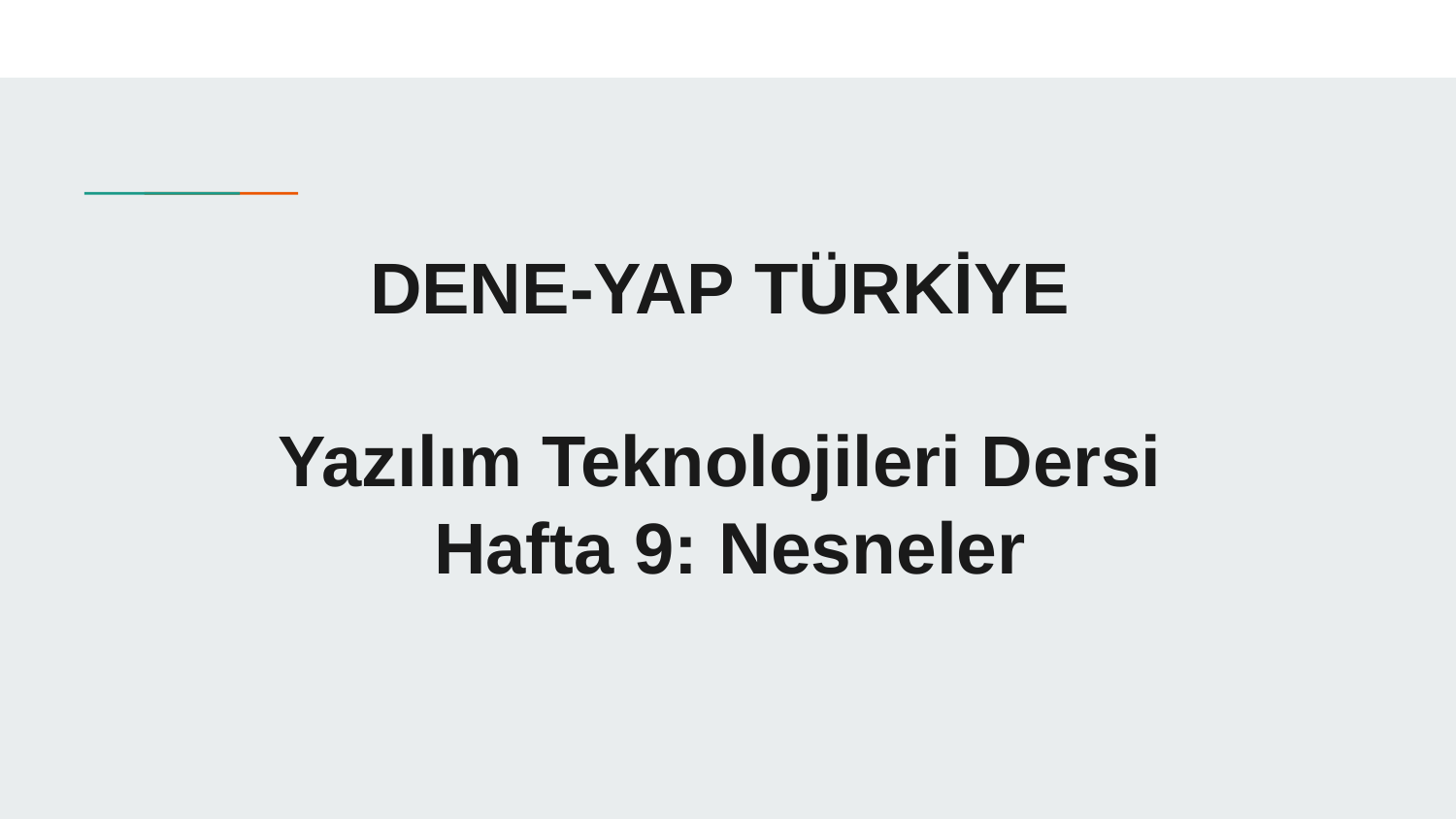

# DENE-YAP TÜRKİYE

Yazılım Teknolojileri Dersi
Hafta 9: Nesneler